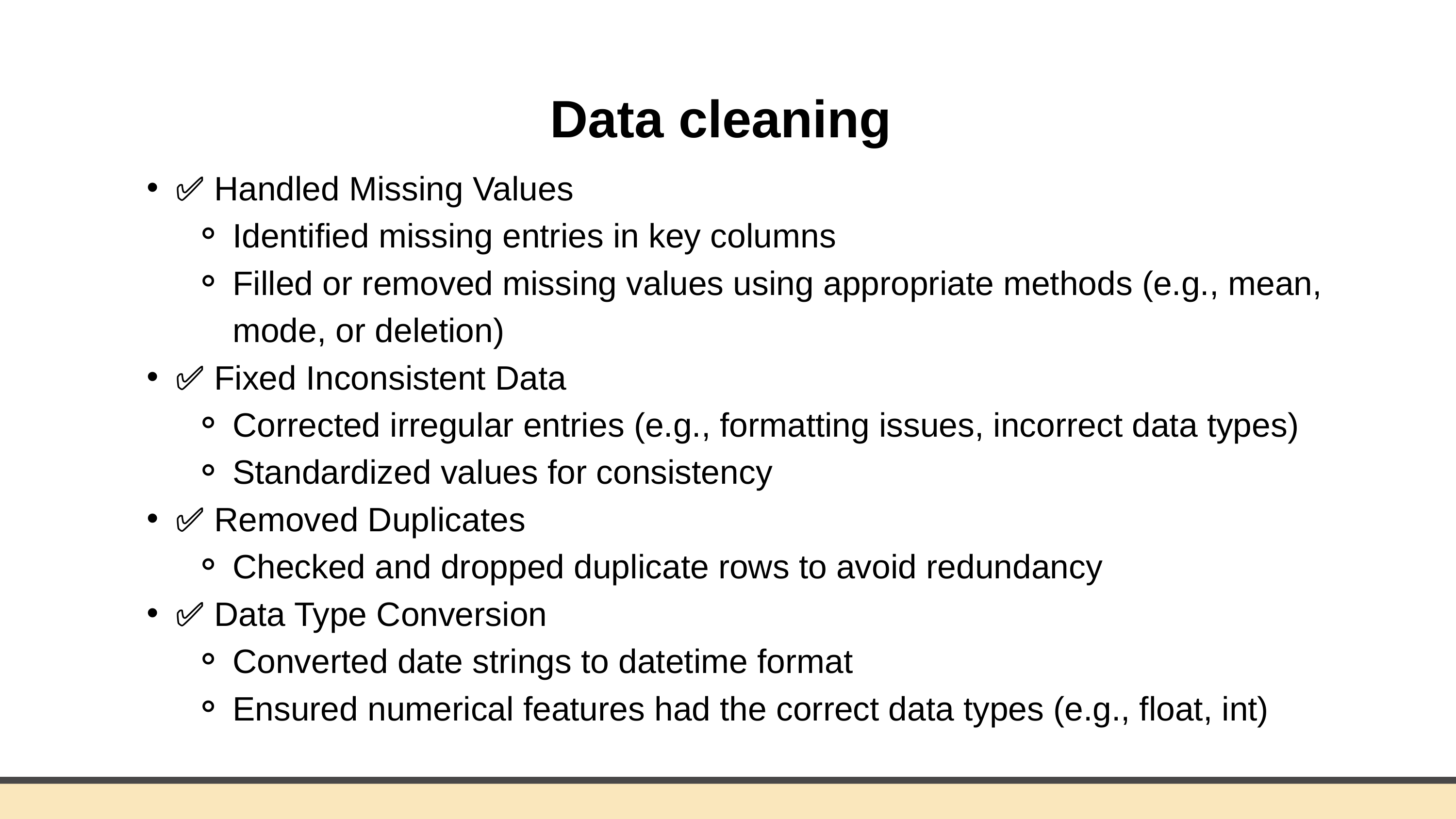

Data cleaning
✅ Handled Missing Values
Identified missing entries in key columns
Filled or removed missing values using appropriate methods (e.g., mean, mode, or deletion)
✅ Fixed Inconsistent Data
Corrected irregular entries (e.g., formatting issues, incorrect data types)
Standardized values for consistency
✅ Removed Duplicates
Checked and dropped duplicate rows to avoid redundancy
✅ Data Type Conversion
Converted date strings to datetime format
Ensured numerical features had the correct data types (e.g., float, int)